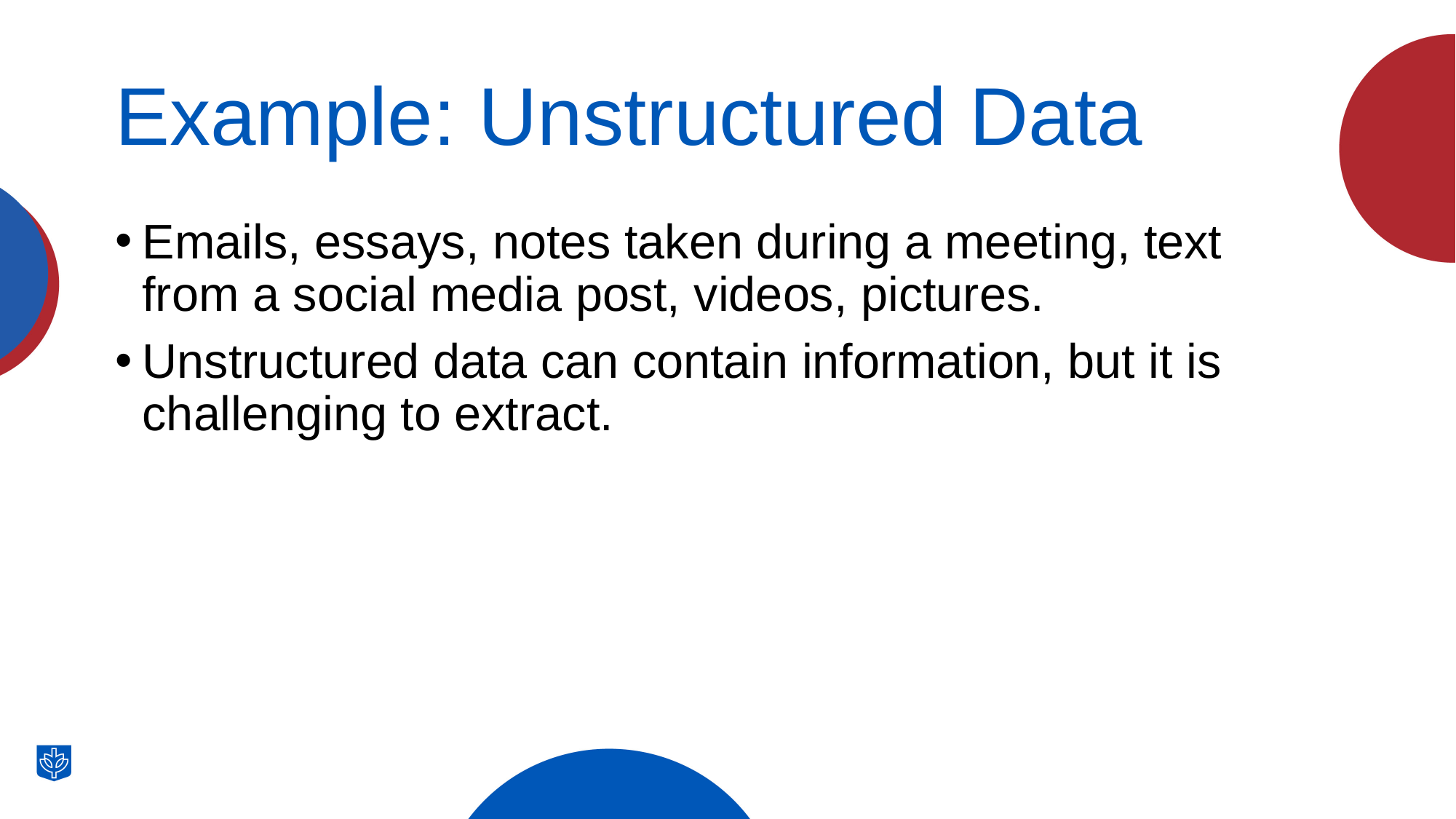

# Example: Unstructured Data
Emails, essays, notes taken during a meeting, text from a social media post, videos, pictures.
Unstructured data can contain information, but it is challenging to extract.